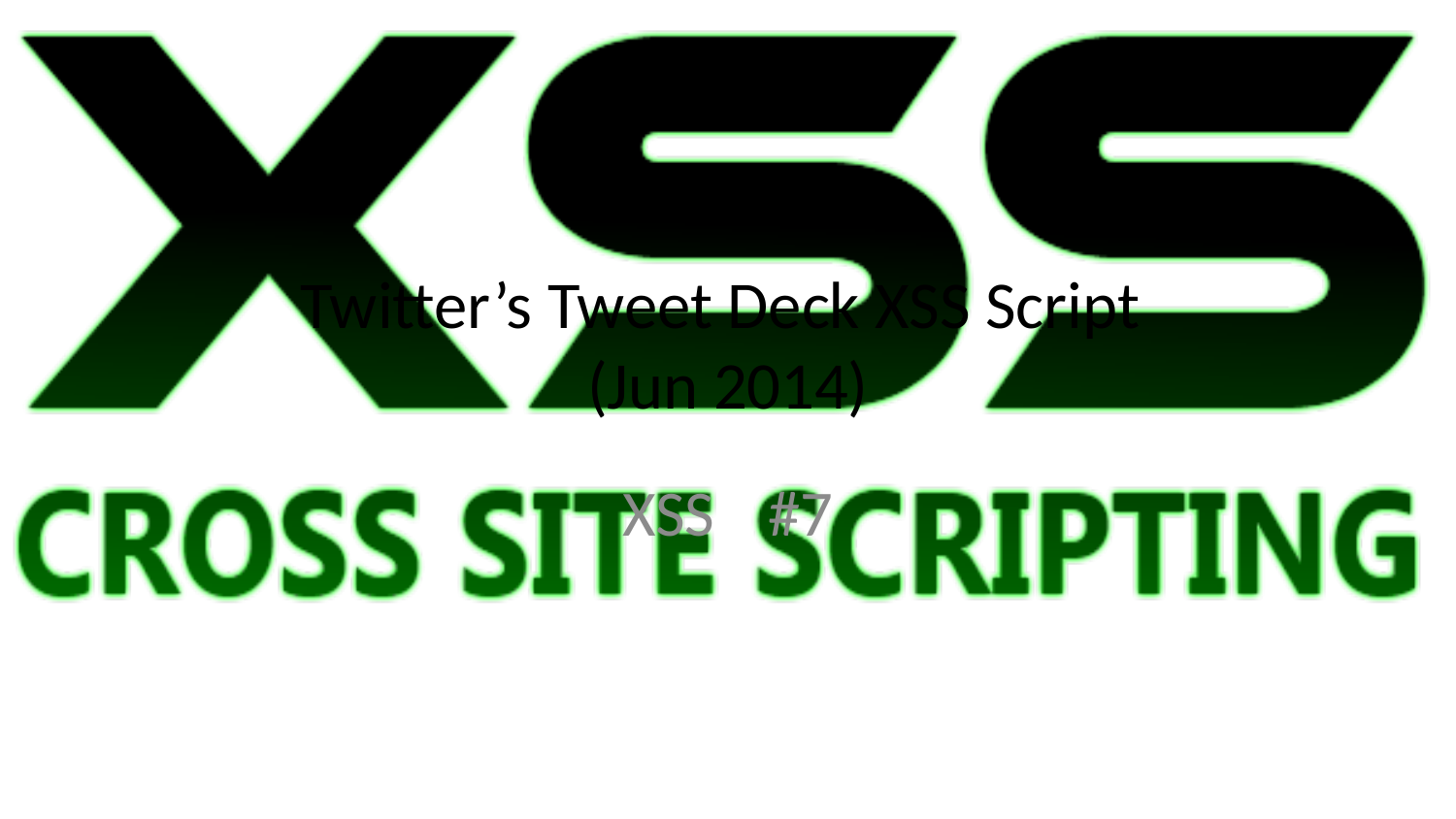

# Twitter’s Tweet Deck XSS Script (Jun 2014)
XSS	#7